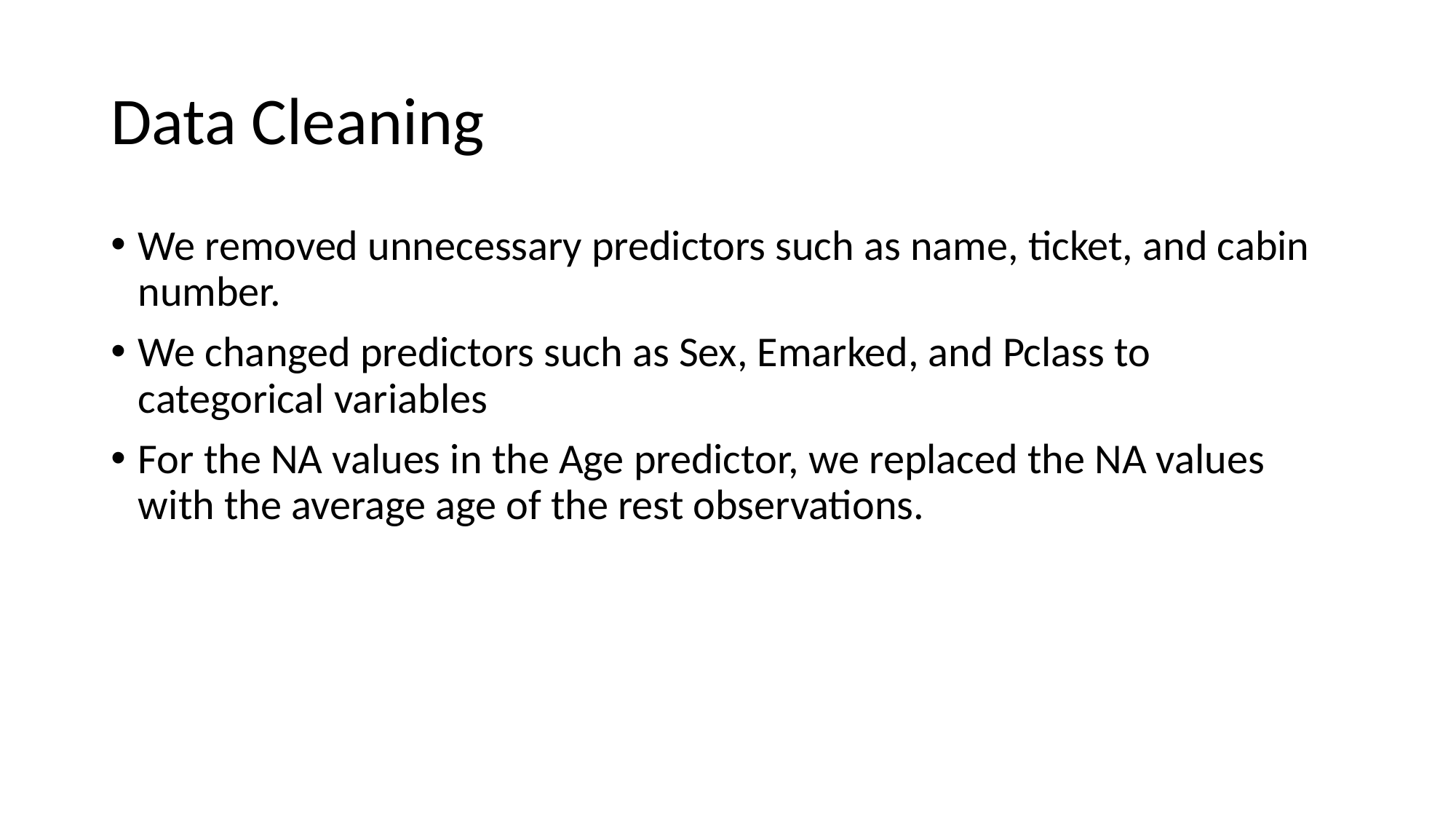

# Data Cleaning
We removed unnecessary predictors such as name, ticket, and cabin number.
We changed predictors such as Sex, Emarked, and Pclass to categorical variables
For the NA values in the Age predictor, we replaced the NA values with the average age of the rest observations.